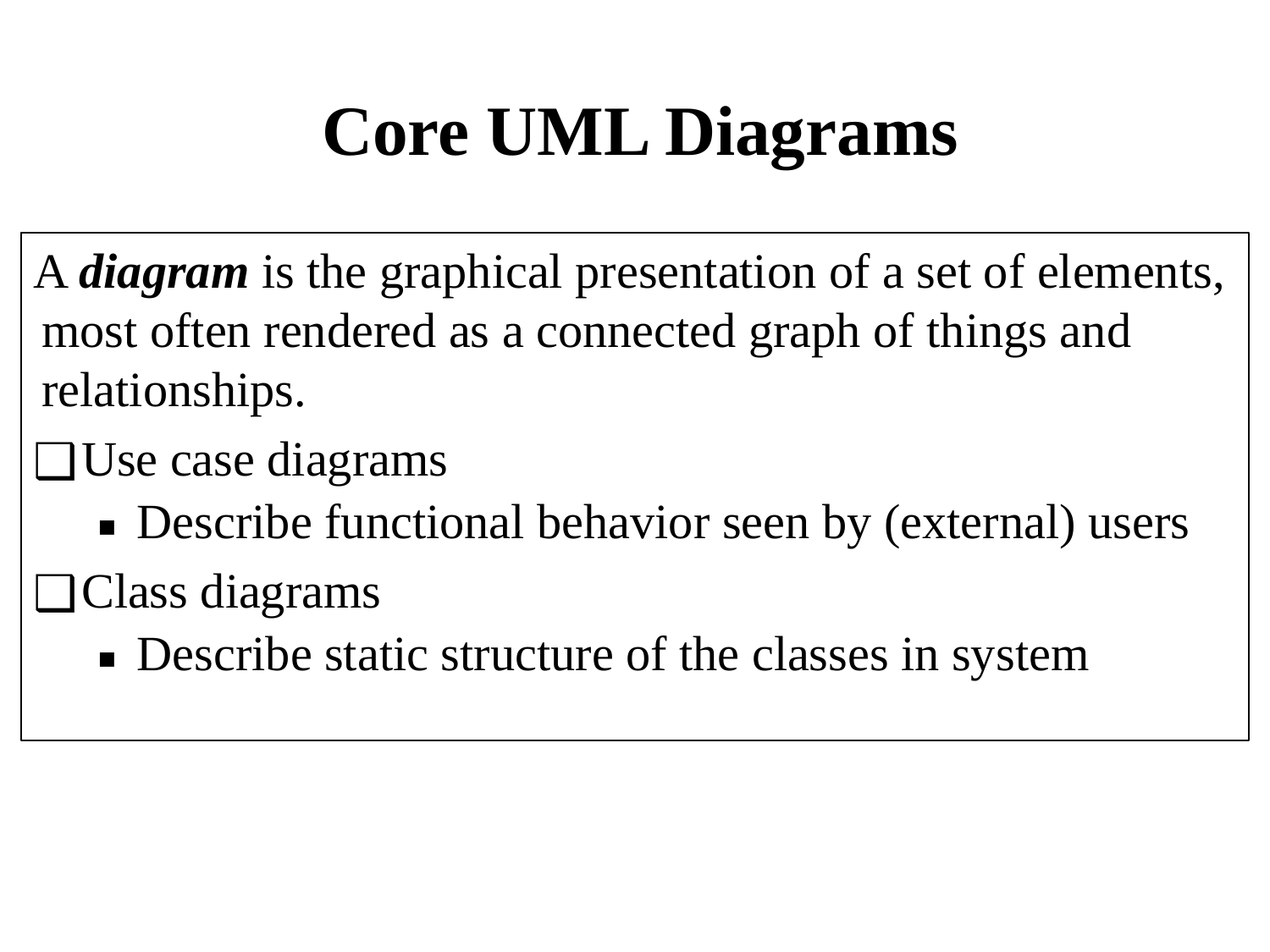

# Core UML Diagrams
A diagram is the graphical presentation of a set of elements, most often rendered as a connected graph of things and relationships.
Use case diagrams
Describe functional behavior seen by (external) users
Class diagrams
Describe static structure of the classes in system